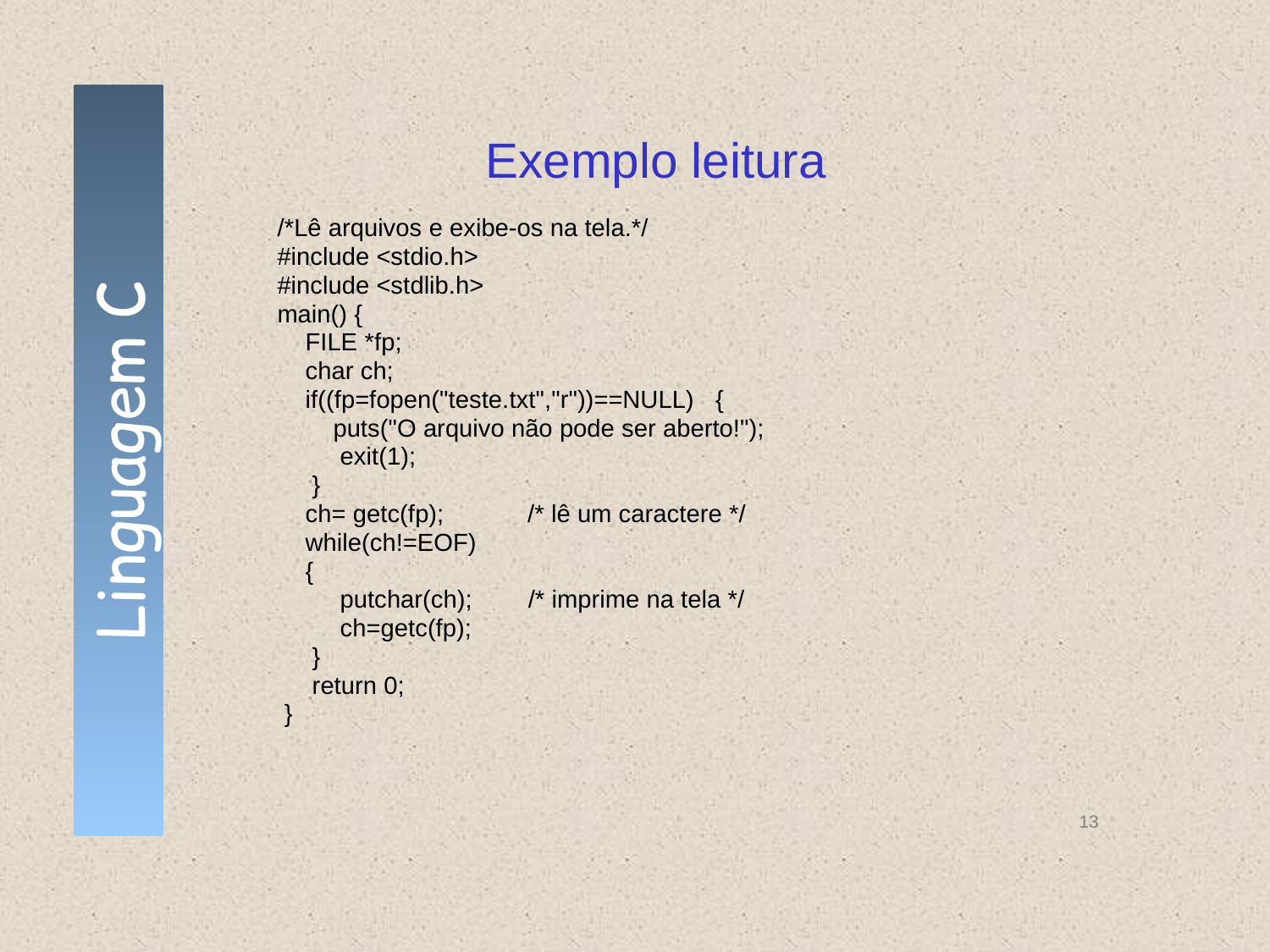

# Exemplo leitura
/*Lê arquivos e exibe-os na tela.*/
#include <stdio.h>
#include <stdlib.h>
main() {
    FILE *fp;
    char ch;
    if((fp=fopen("teste.txt","r"))==NULL)   {
        puts("O arquivo não pode ser aberto!");
         exit(1);
     }
    ch= getc(fp);            /* lê um caractere */
    while(ch!=EOF)
    {
         putchar(ch);        /* imprime na tela */
         ch=getc(fp);
     }
     return 0;
 }
13